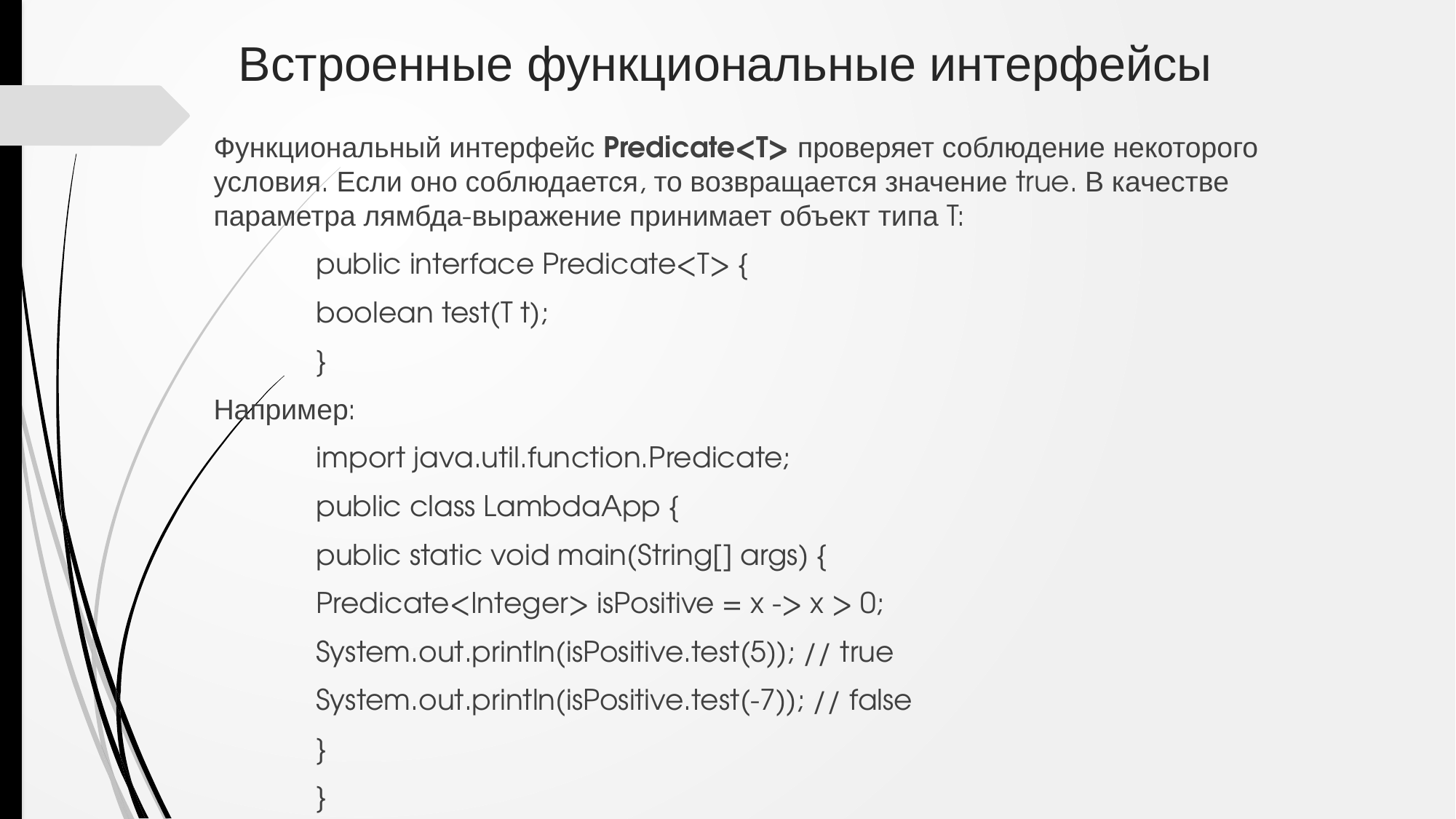

# Встроенные функциональные интерфейсы
Функциональный интерфейс Predicate<T> проверяет соблюдение некоторого условия. Если оно соблюдается, то возвращается значение true. В качестве параметра лямбда-выражение принимает объект типа T:
	public interface Predicate<T> {
		boolean test(T t);
	}
Например:
		import java.util.function.Predicate;
		public class LambdaApp {
			public static void main(String[] args) {
				Predicate<Integer> isPositive = x -> x > 0;
				System.out.println(isPositive.test(5)); // true
				System.out.println(isPositive.test(-7)); // false
			}
		}